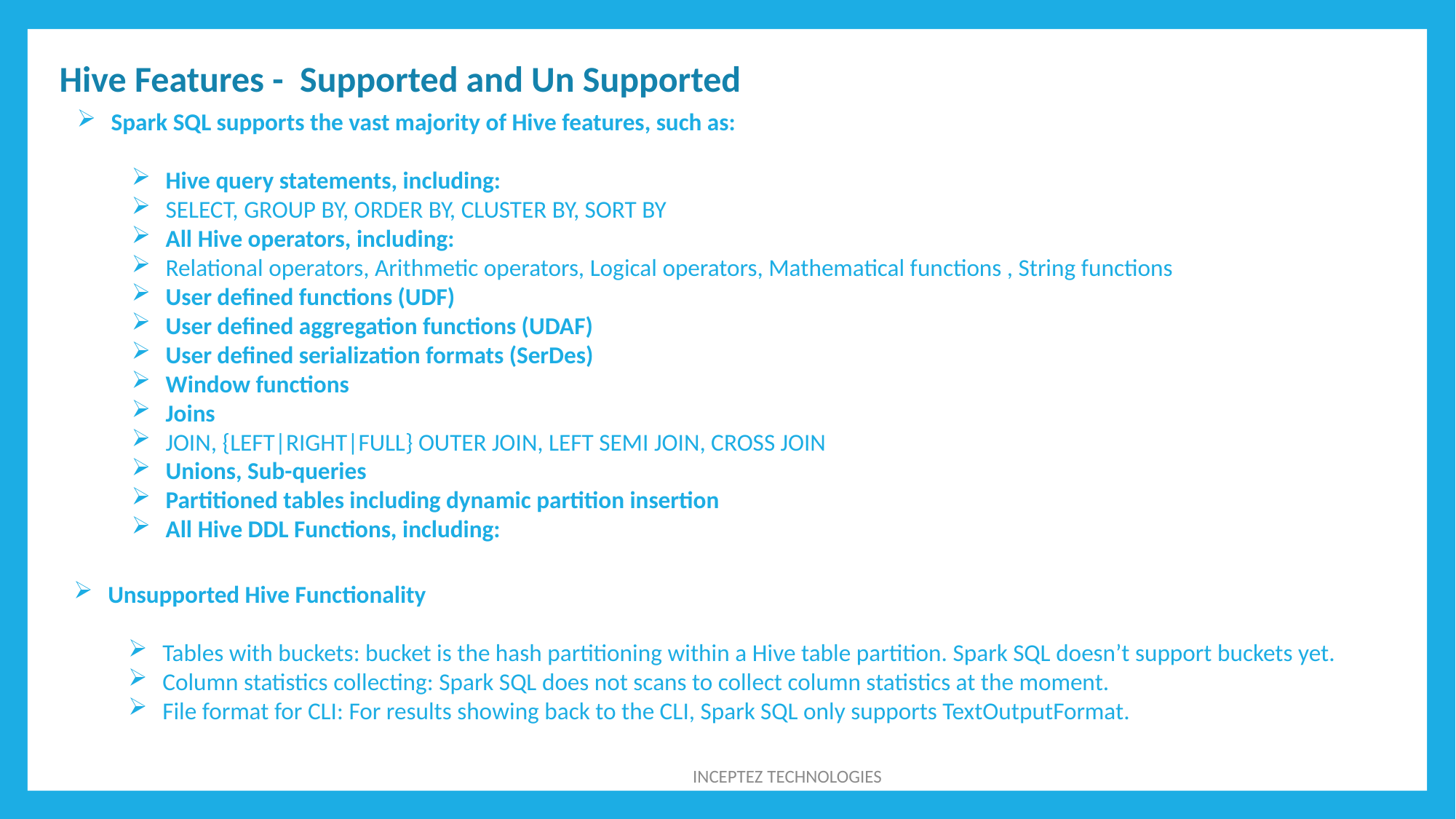

Hive Features -  Supported and Un Supported
Spark SQL supports the vast majority of Hive features, such as:

Hive query statements, including:
SELECT, GROUP BY, ORDER BY, CLUSTER BY, SORT BY
All Hive operators, including:
Relational operators, Arithmetic operators, Logical operators, Mathematical functions , String functions
User defined functions (UDF)
User defined aggregation functions (UDAF)
User defined serialization formats (SerDes)
Window functions
Joins
JOIN, {LEFT|RIGHT|FULL} OUTER JOIN, LEFT SEMI JOIN, CROSS JOIN
Unions, Sub-queries
Partitioned tables including dynamic partition insertion
All Hive DDL Functions, including:
Unsupported Hive Functionality

Tables with buckets: bucket is the hash partitioning within a Hive table partition. Spark SQL doesn’t support buckets yet.
Column statistics collecting: Spark SQL does not scans to collect column statistics at the moment.
File format for CLI: For results showing back to the CLI, Spark SQL only supports TextOutputFormat.

INCEPTEZ TECHNOLOGIES